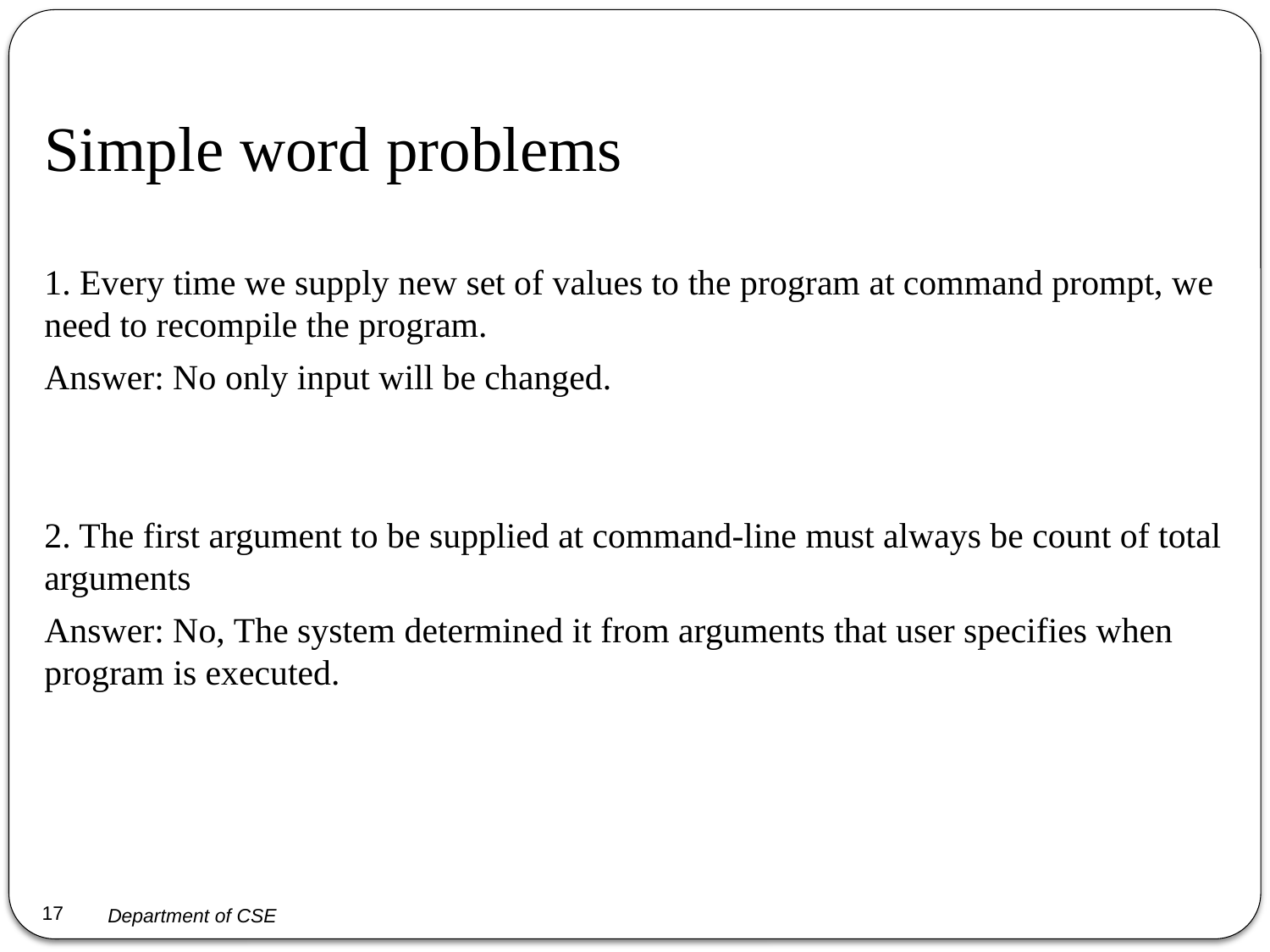

# Simple word problems

1. Every time we supply new set of values to the program at command prompt, we need to recompile the program.
Answer: No only input will be changed.

2. The first argument to be supplied at command-line must always be count of total arguments
Answer: No, The system determined it from arguments that user specifies when program is executed.

17
Department of CSE